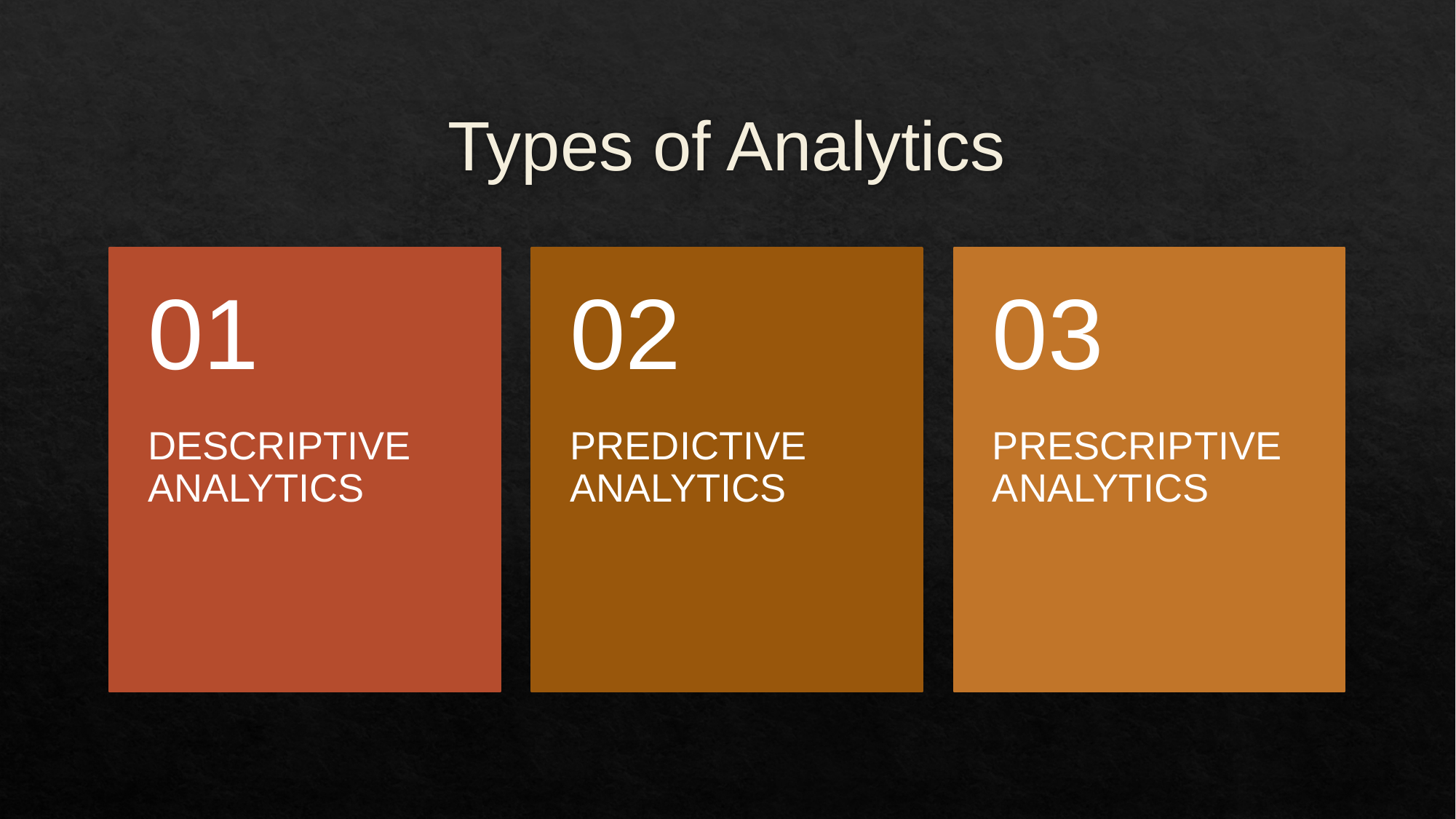

# Types of Analytics
Descriptive Analytics
01
Predictive analytics
02
Prescriptive analytics
03